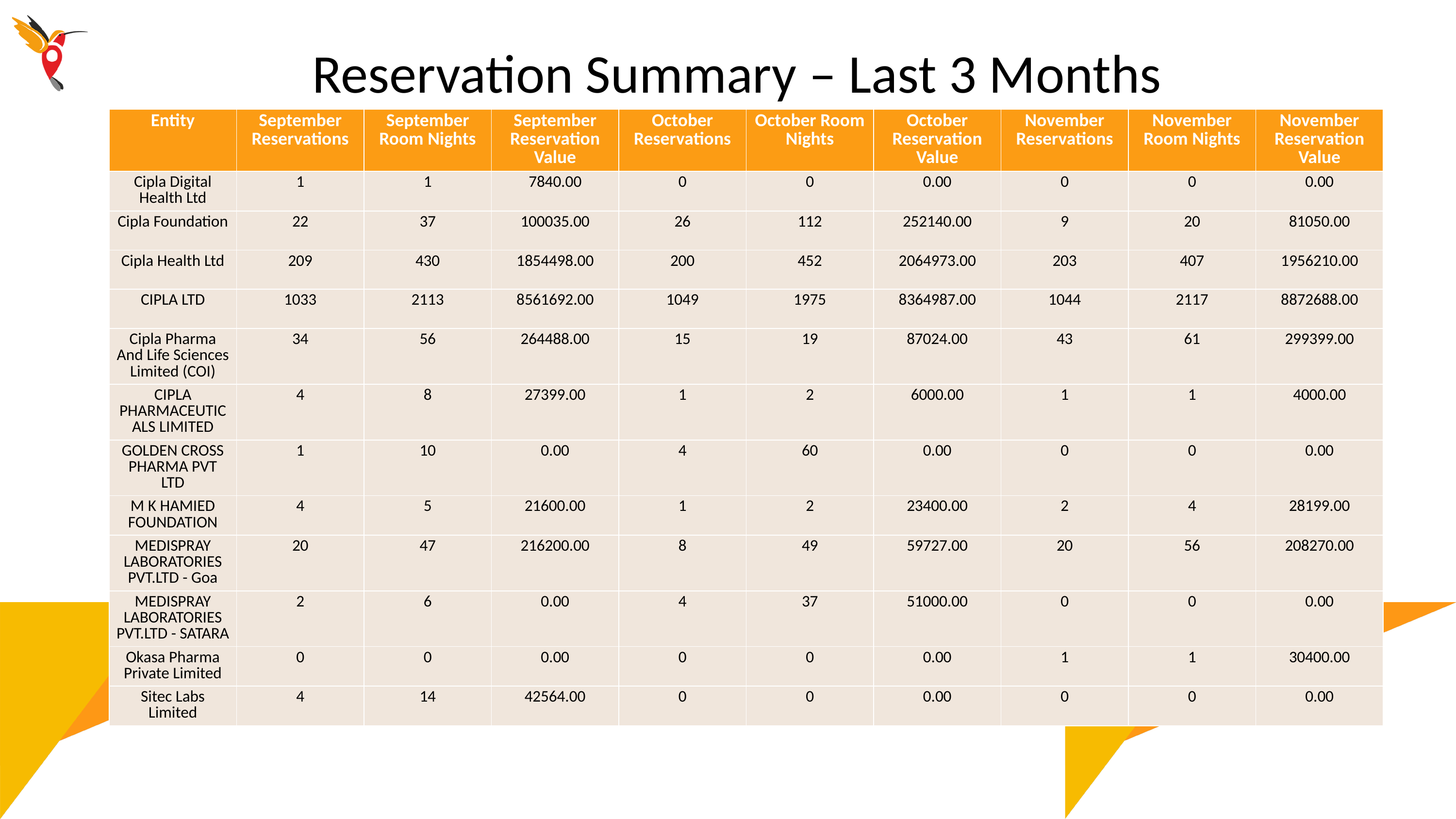

Reservation Summary – Last 3 Months

| Entity | September Reservations | September Room Nights | September Reservation Value | October Reservations | October Room Nights | October Reservation Value | November Reservations | November Room Nights | November Reservation Value |
| --- | --- | --- | --- | --- | --- | --- | --- | --- | --- |
| Cipla Digital Health Ltd | 1 | 1 | 7840.00 | 0 | 0 | 0.00 | 0 | 0 | 0.00 |
| Cipla Foundation | 22 | 37 | 100035.00 | 26 | 112 | 252140.00 | 9 | 20 | 81050.00 |
| Cipla Health Ltd | 209 | 430 | 1854498.00 | 200 | 452 | 2064973.00 | 203 | 407 | 1956210.00 |
| CIPLA LTD | 1033 | 2113 | 8561692.00 | 1049 | 1975 | 8364987.00 | 1044 | 2117 | 8872688.00 |
| Cipla Pharma And Life Sciences Limited (COI) | 34 | 56 | 264488.00 | 15 | 19 | 87024.00 | 43 | 61 | 299399.00 |
| CIPLA PHARMACEUTICALS LIMITED | 4 | 8 | 27399.00 | 1 | 2 | 6000.00 | 1 | 1 | 4000.00 |
| GOLDEN CROSS PHARMA PVT LTD | 1 | 10 | 0.00 | 4 | 60 | 0.00 | 0 | 0 | 0.00 |
| M K HAMIED FOUNDATION | 4 | 5 | 21600.00 | 1 | 2 | 23400.00 | 2 | 4 | 28199.00 |
| MEDISPRAY LABORATORIES PVT.LTD - Goa | 20 | 47 | 216200.00 | 8 | 49 | 59727.00 | 20 | 56 | 208270.00 |
| MEDISPRAY LABORATORIES PVT.LTD - SATARA | 2 | 6 | 0.00 | 4 | 37 | 51000.00 | 0 | 0 | 0.00 |
| Okasa Pharma Private Limited | 0 | 0 | 0.00 | 0 | 0 | 0.00 | 1 | 1 | 30400.00 |
| Sitec Labs Limited | 4 | 14 | 42564.00 | 0 | 0 | 0.00 | 0 | 0 | 0.00 |